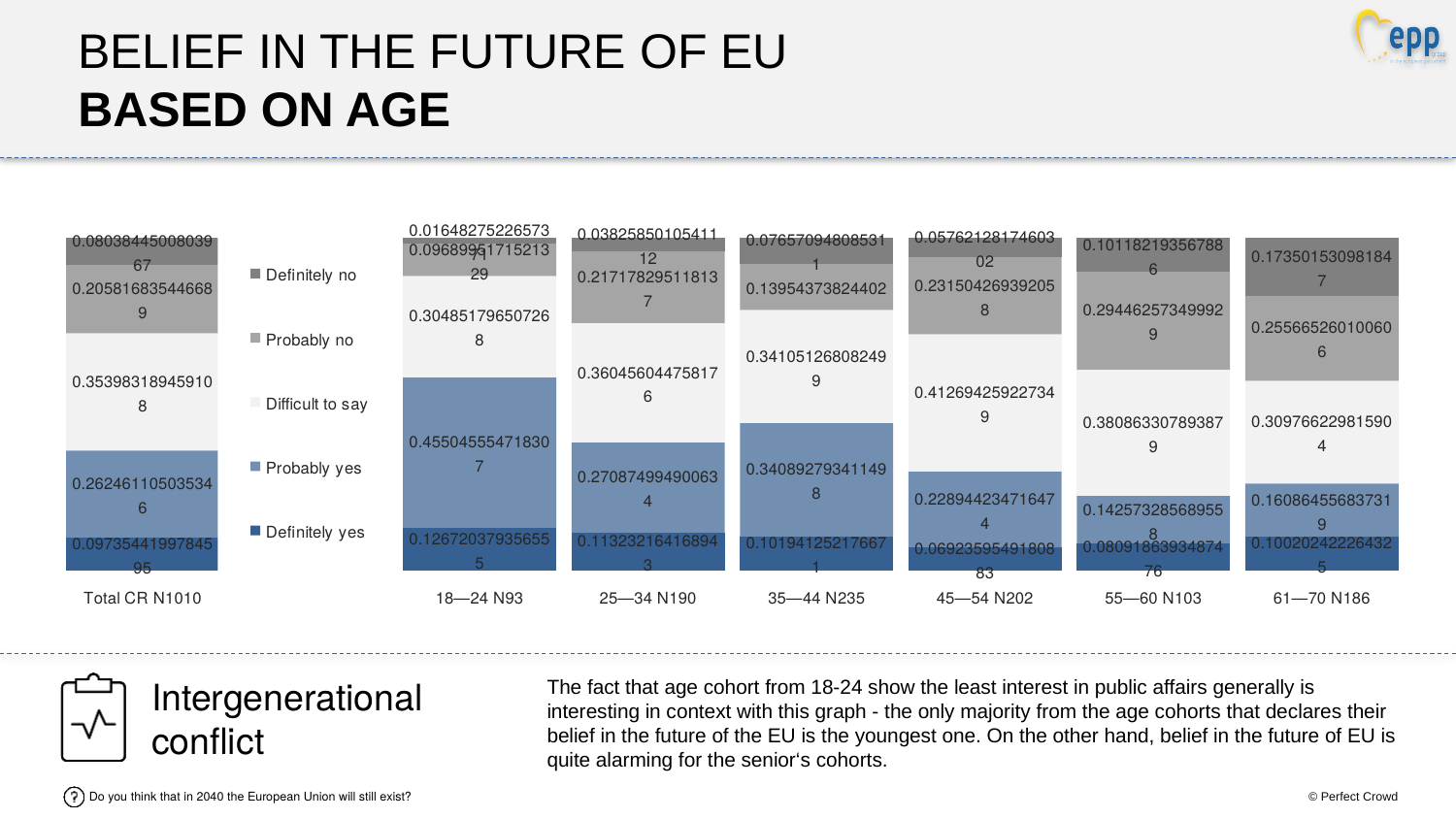

Belief in the future of eu
based on age

### Chart

| Category | Definitely yes | Probably yes | Difficult to say | Probably no | Definitely no |
|---|---|---|---|---|---|
| Total CR N1010 | 0.09735441997845948 | 0.26246110503534553 | 0.3539831894591082 | 0.20581683544668855 | 0.08038445008039669 |
|  | None | None | None | None | None |
| 18—24 N93 | 0.12672037935655536 | 0.45504555471830677 | 0.3048517965072678 | 0.09689951715213292 | 0.01648275226573714 |
| 25—34 N190 | 0.11323216416894272 | 0.2708749949006341 | 0.360456044758176 | 0.21717829511813655 | 0.03825850105411115 |
| 35—44 N235 | 0.10194125217667134 | 0.3408927934114977 | 0.3410512680824988 | 0.13954373824401983 | 0.07657094808531102 |
| 45—54 N202 | 0.06923595491808827 | 0.22894423471647418 | 0.4126942592273488 | 0.23150426939205823 | 0.05762128174603015 |
| 55—60 N103 | 0.0809186393487476 | 0.14257328568955807 | 0.38086330789387934 | 0.29446257349992916 | 0.10118219356788562 |
| 61—70 N186 | 0.1002024222643251 | 0.16086455683731885 | 0.30976622981590407 | 0.2556652601006059 | 0.1735015309818465 |
Intergenerational conflict
The fact that age cohort from 18-24 show the least interest in public affairs generally is interesting in context with this graph - the only majority from the age cohorts that declares their belief in the future of the EU is the youngest one. On the other hand, belief in the future of EU is quite alarming for the senior‘s cohorts.
Do you think that in 2040 the European Union will still exist?